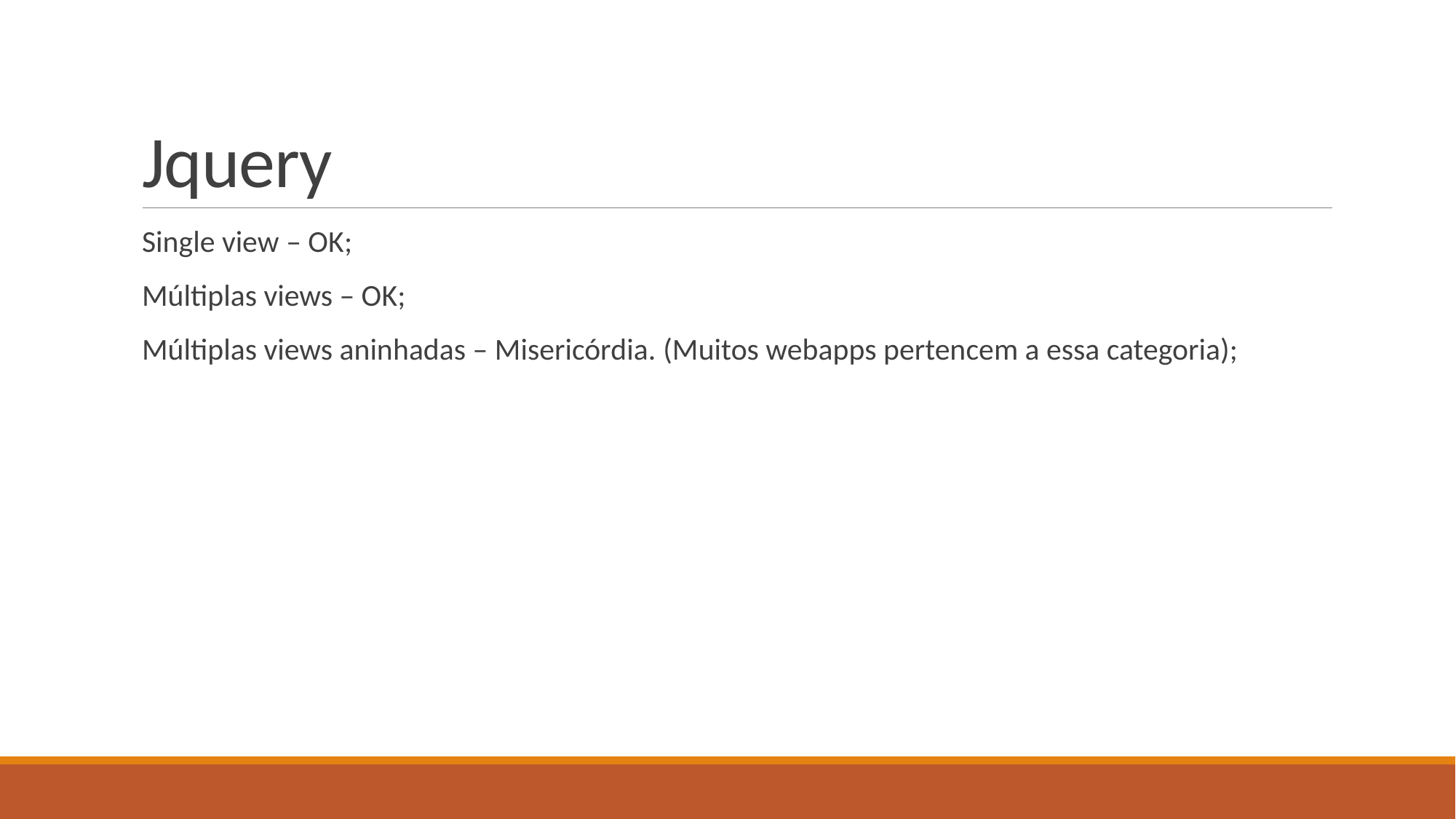

# Jquery
Single view – OK;
Múltiplas views – OK;
Múltiplas views aninhadas – Misericórdia. (Muitos webapps pertencem a essa categoria);